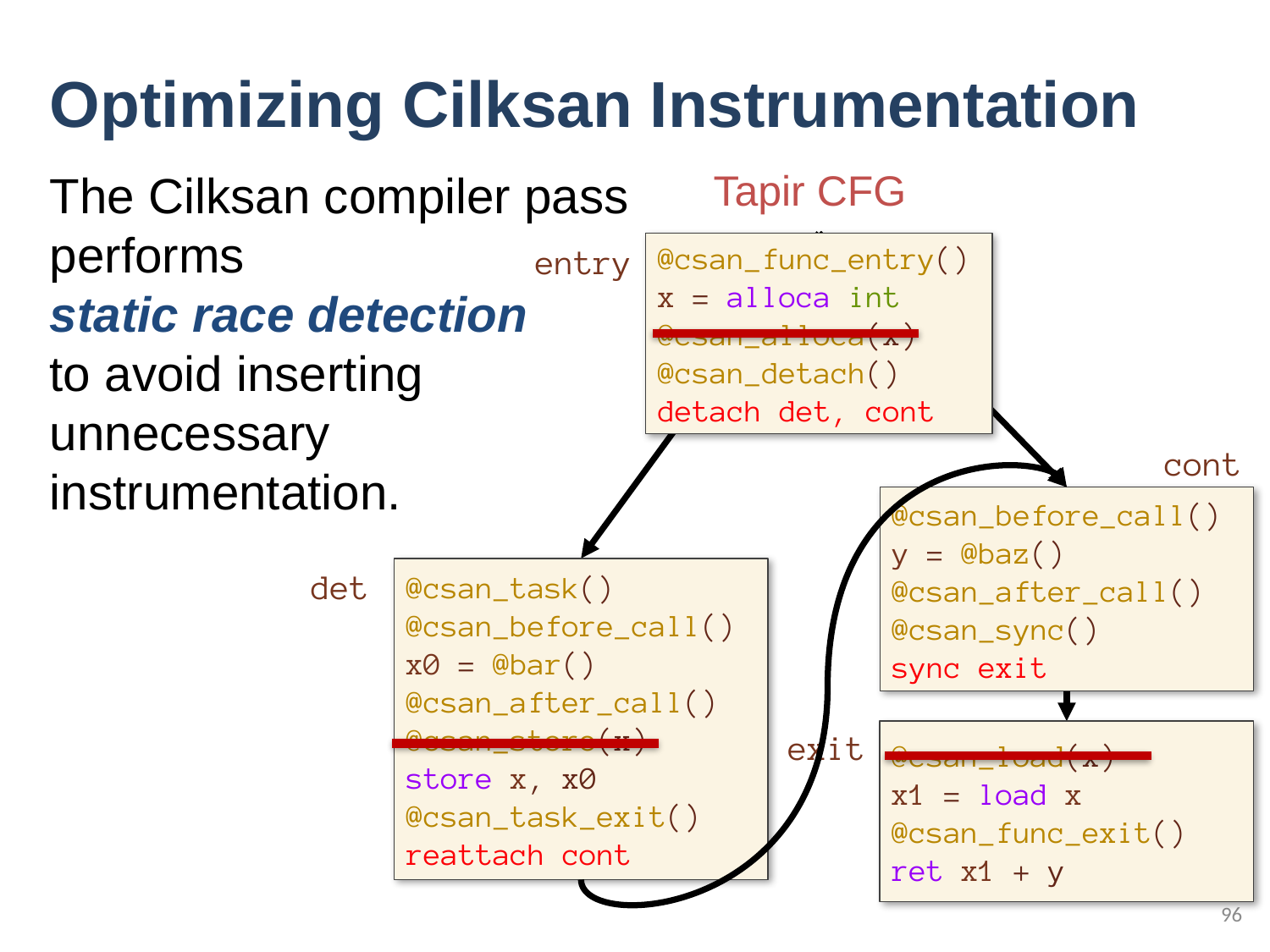

# Optimizing Cilksan Instrumentation
The Cilksan compiler pass performs
static race detection
to avoid inserting unnecessary instrumentation.
Tapir CFG
entry
@csan_func_entry()
x = alloca int
@csan_alloca(x)
@csan_detach()
detach det, cont
cont
@csan_before_call()
y = @baz()
@csan_after_call()
@csan_sync()
sync exit
det
@csan_task()
@csan_before_call()
x0 = @bar()
@csan_after_call()
@csan_store(x)
store x, x0
@csan_task_exit()
reattach cont
exit
@csan_load(x)
x1 = load x
@csan_func_exit()
ret x1 + y
96